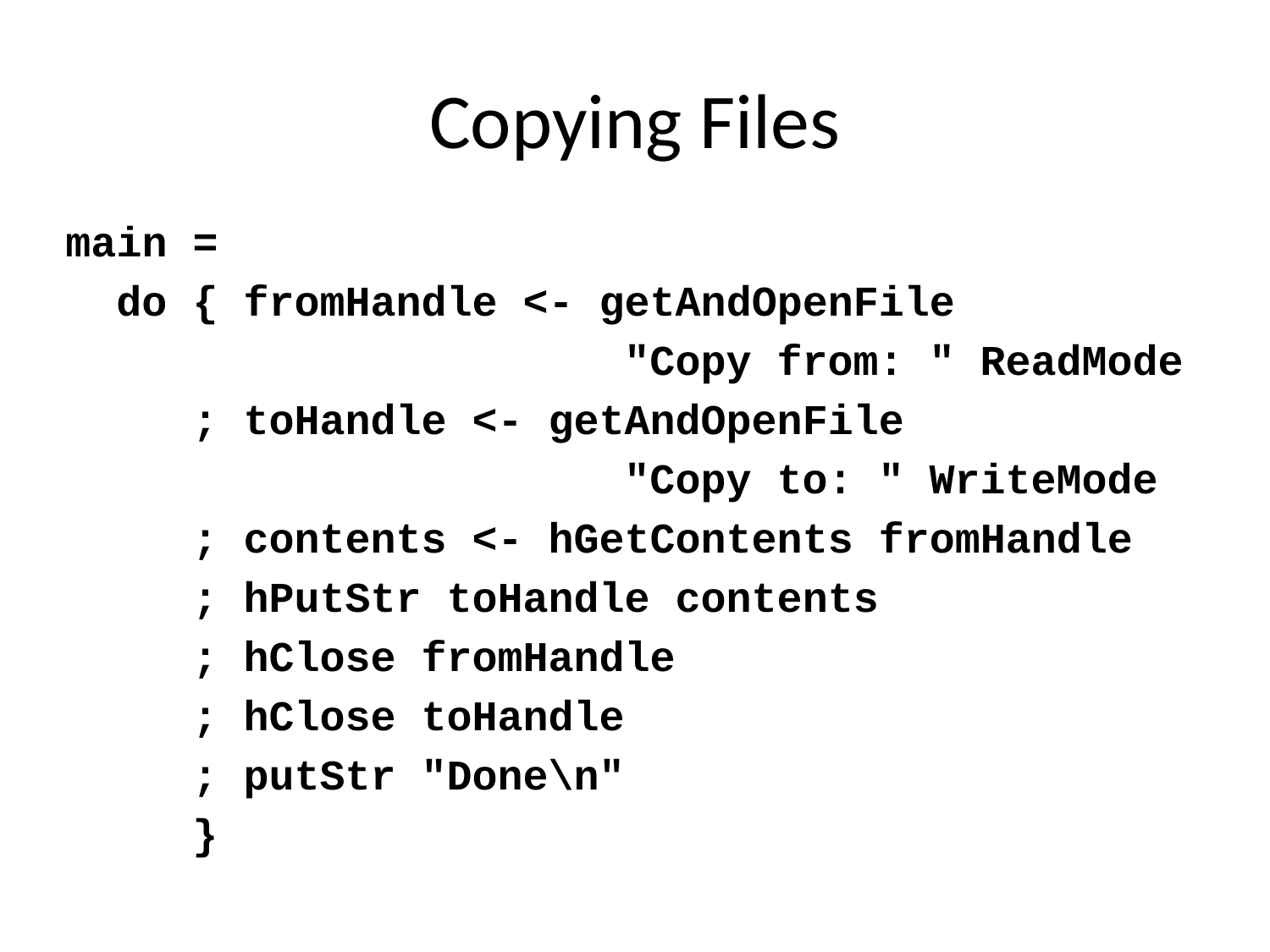

# Copying Files

main =
  do { fromHandle <- getAndOpenFile
                      "Copy from: " ReadMode
     ; toHandle <- getAndOpenFile
                      "Copy to: " WriteMode
     ; contents <- hGetContents fromHandle
     ; hPutStr toHandle contents
     ; hClose fromHandle
     ; hClose toHandle
     ; putStr "Done\n"
     }